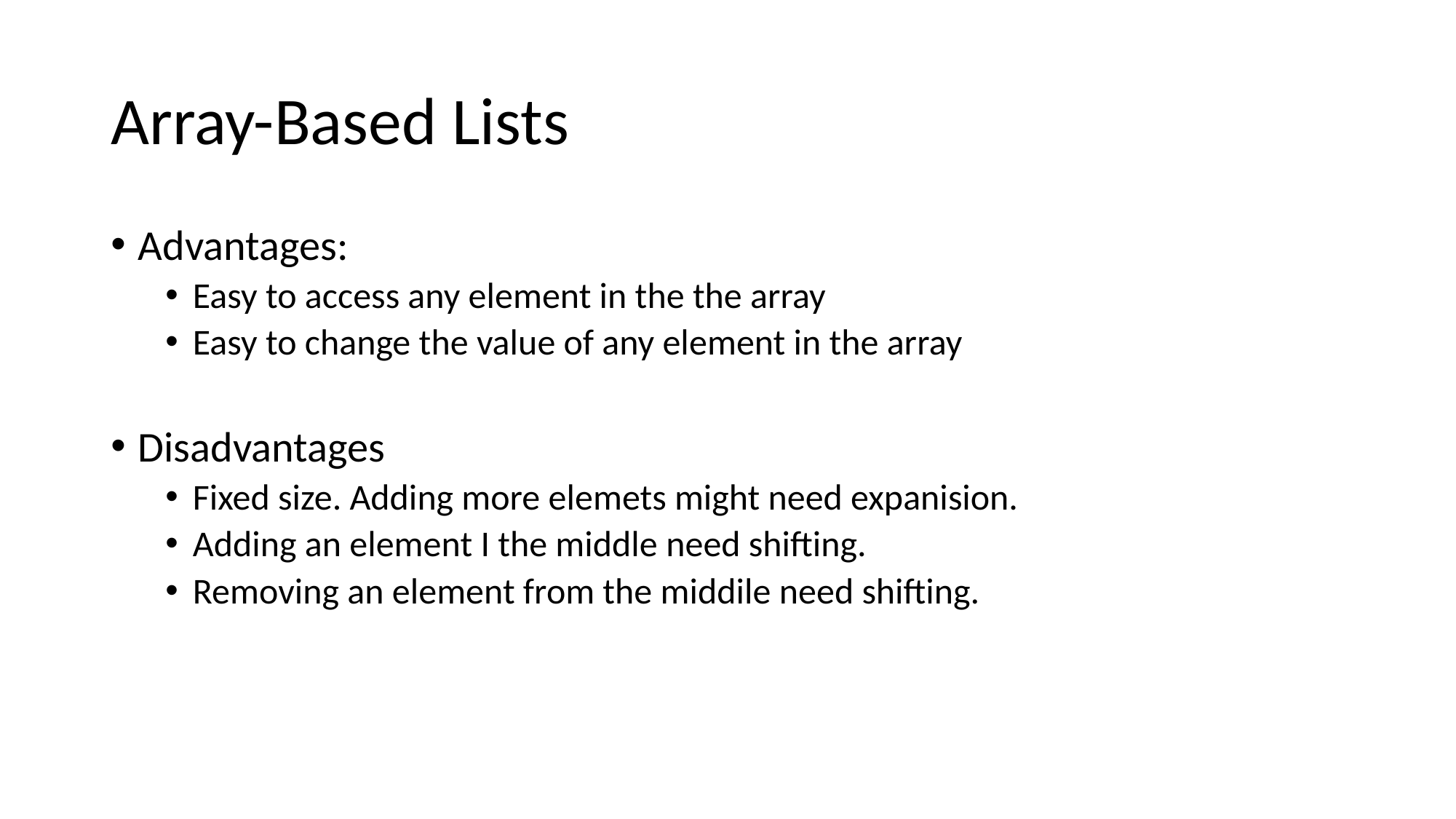

# Array-Based Lists
Advantages:
Easy to access any element in the the array
Easy to change the value of any element in the array

Disadvantages
Fixed size. Adding more elemets might need expanision.
Adding an element I the middle need shifting.
Removing an element from the middile need shifting.